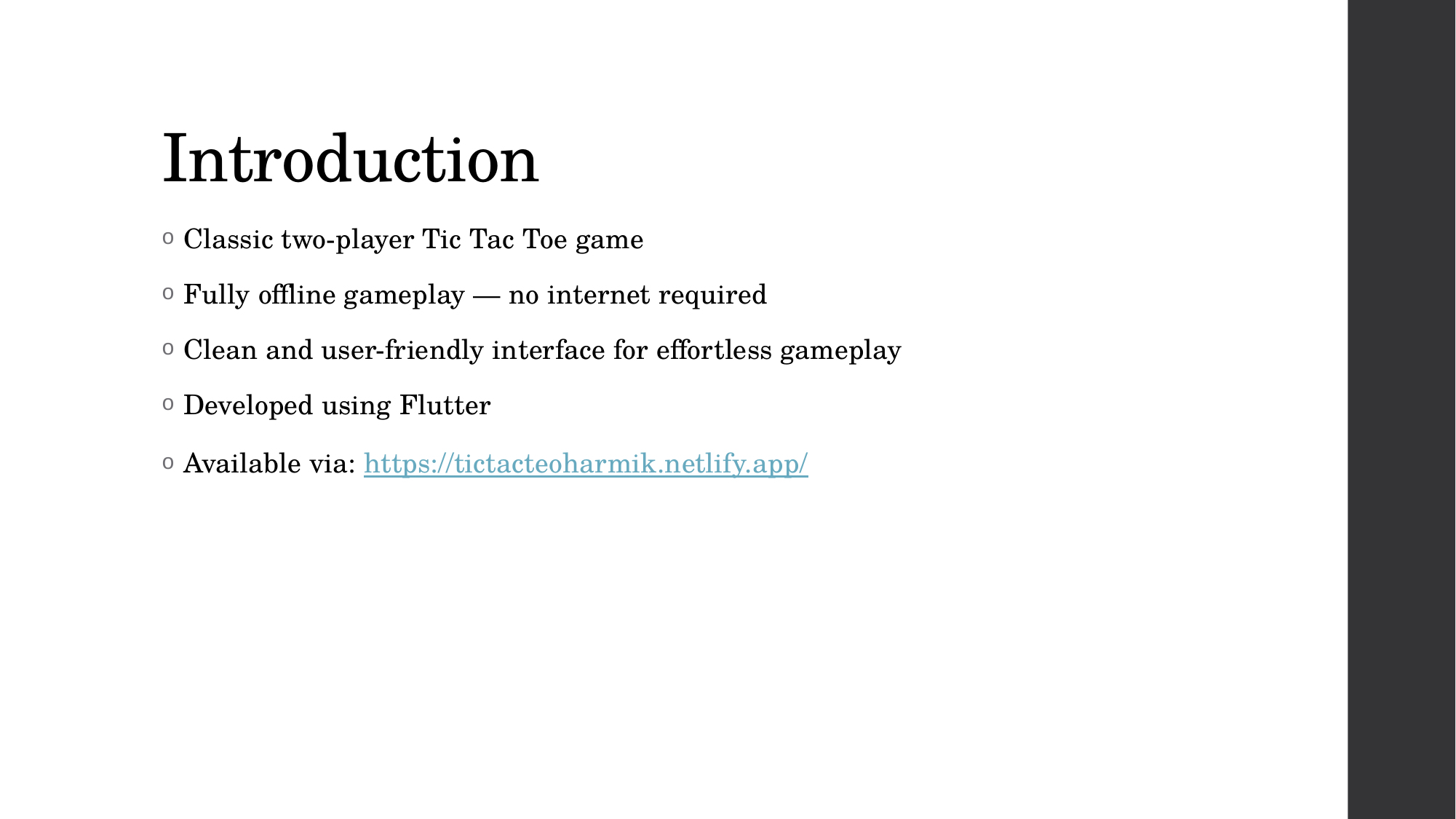

# Introduction
Classic two-player Tic Tac Toe game
Fully offline gameplay — no internet required
Clean and user-friendly interface for effortless gameplay
Developed using Flutter
Available via: https://tictacteoharmik.netlify.app/